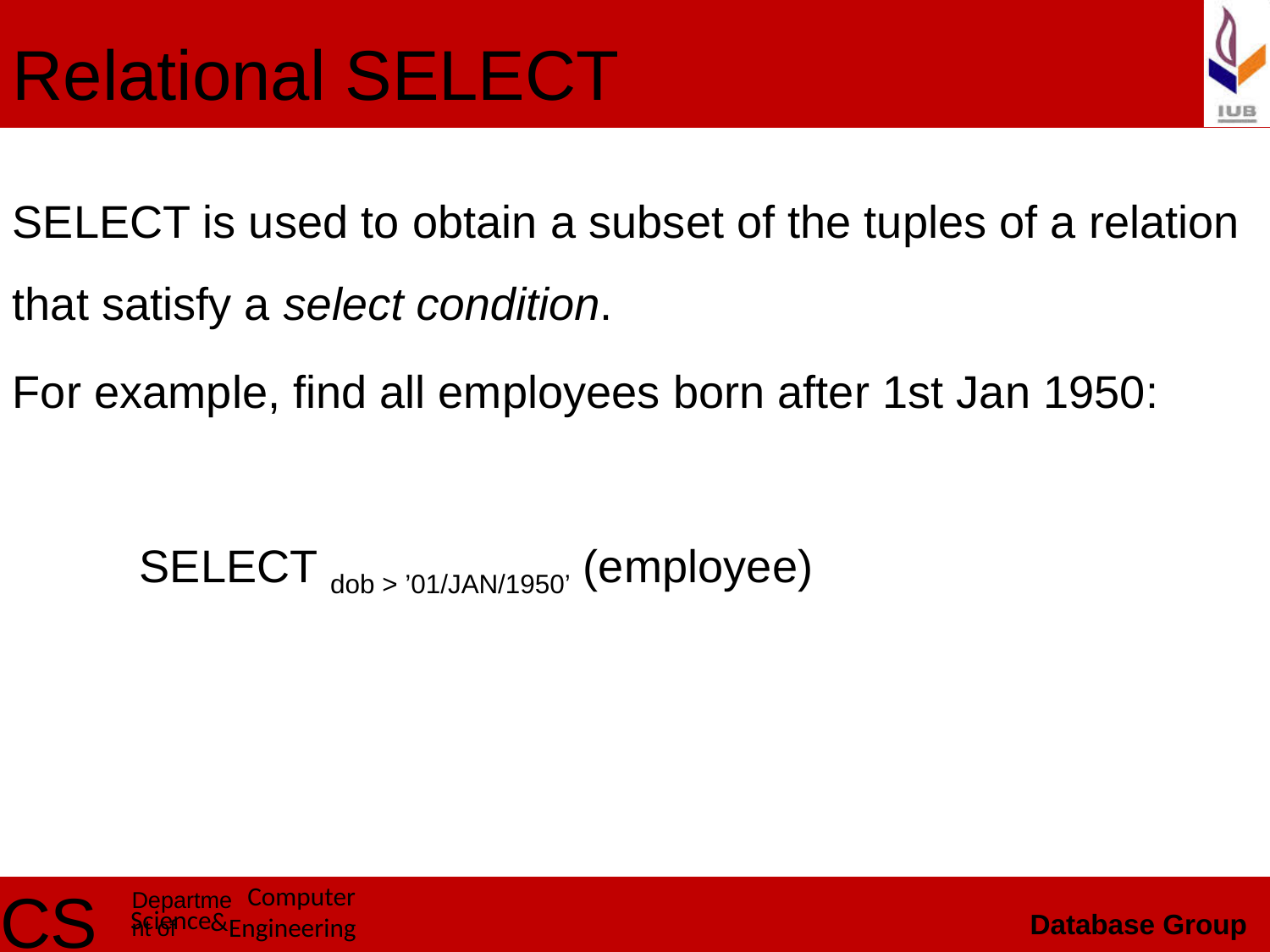

# Relational SELECT
SELECT is used to obtain a subset of the tuples of a relation that satisfy a select condition.
For example, find all employees born after 1st Jan 1950:

	SELECT dob > ’01/JAN/1950’ (employee)